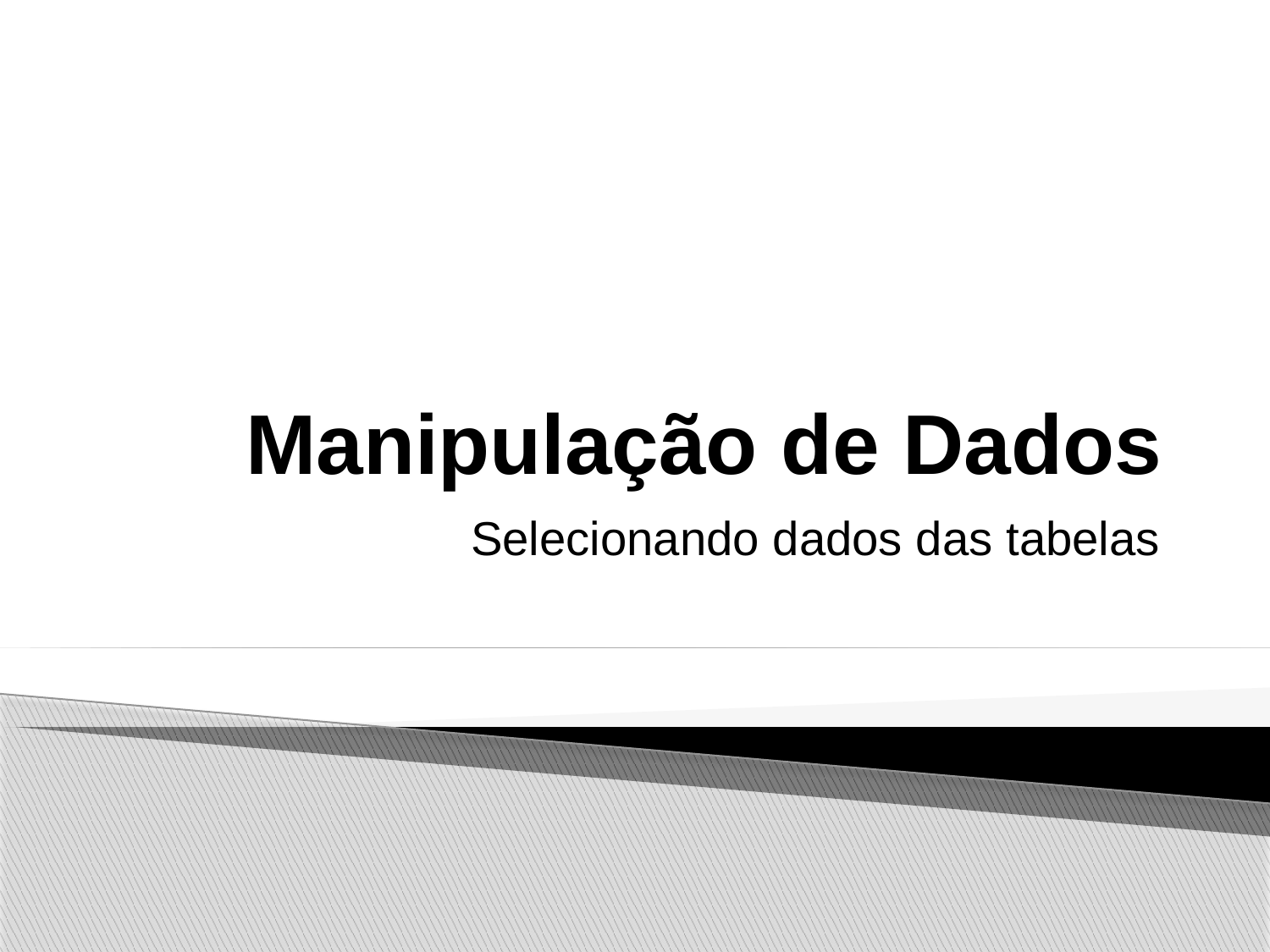

# Manipulação de Dados
Selecionando dados das tabelas